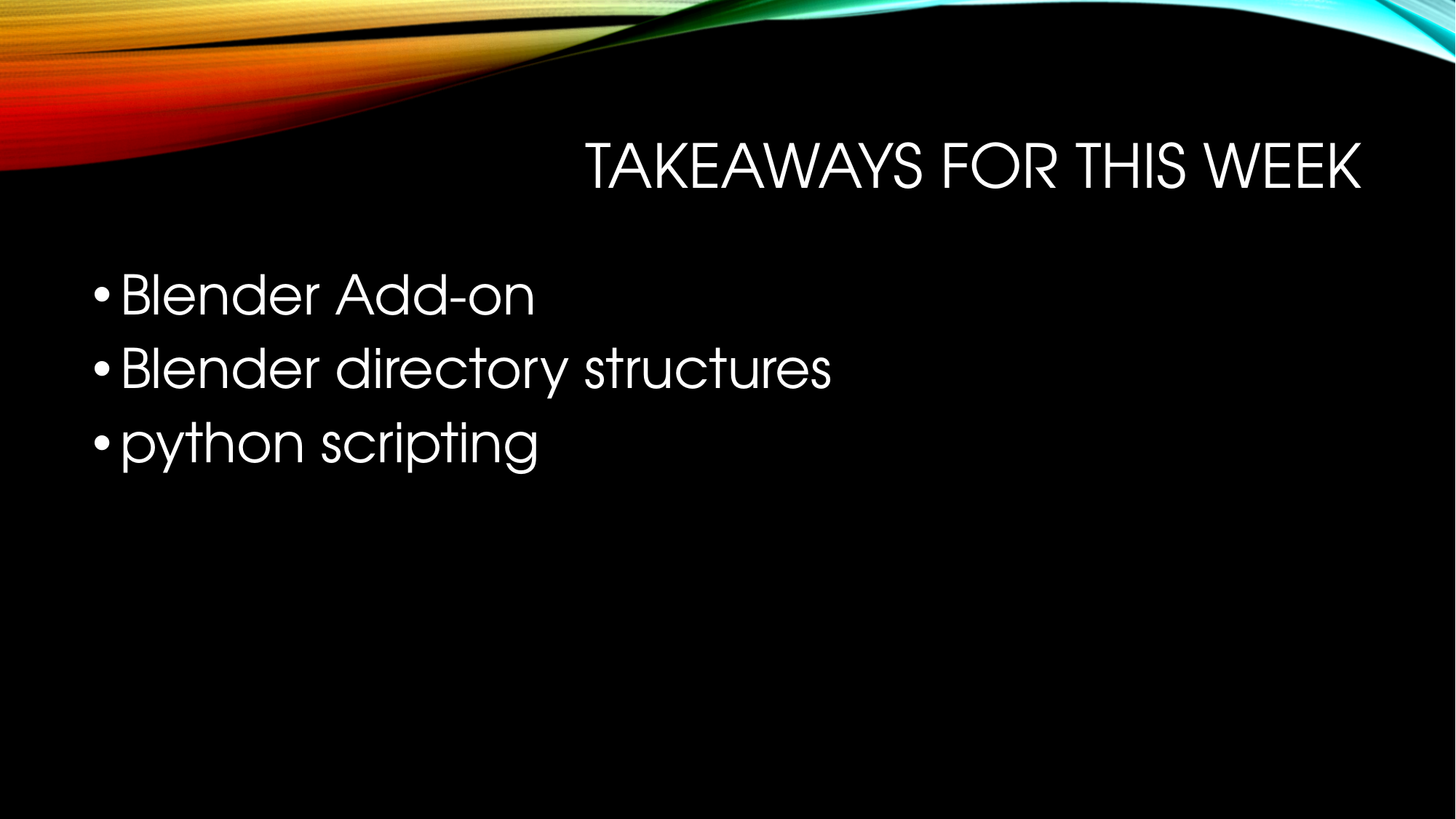

# Takeaways for this week
Blender Add-on
Blender directory structures
python scripting